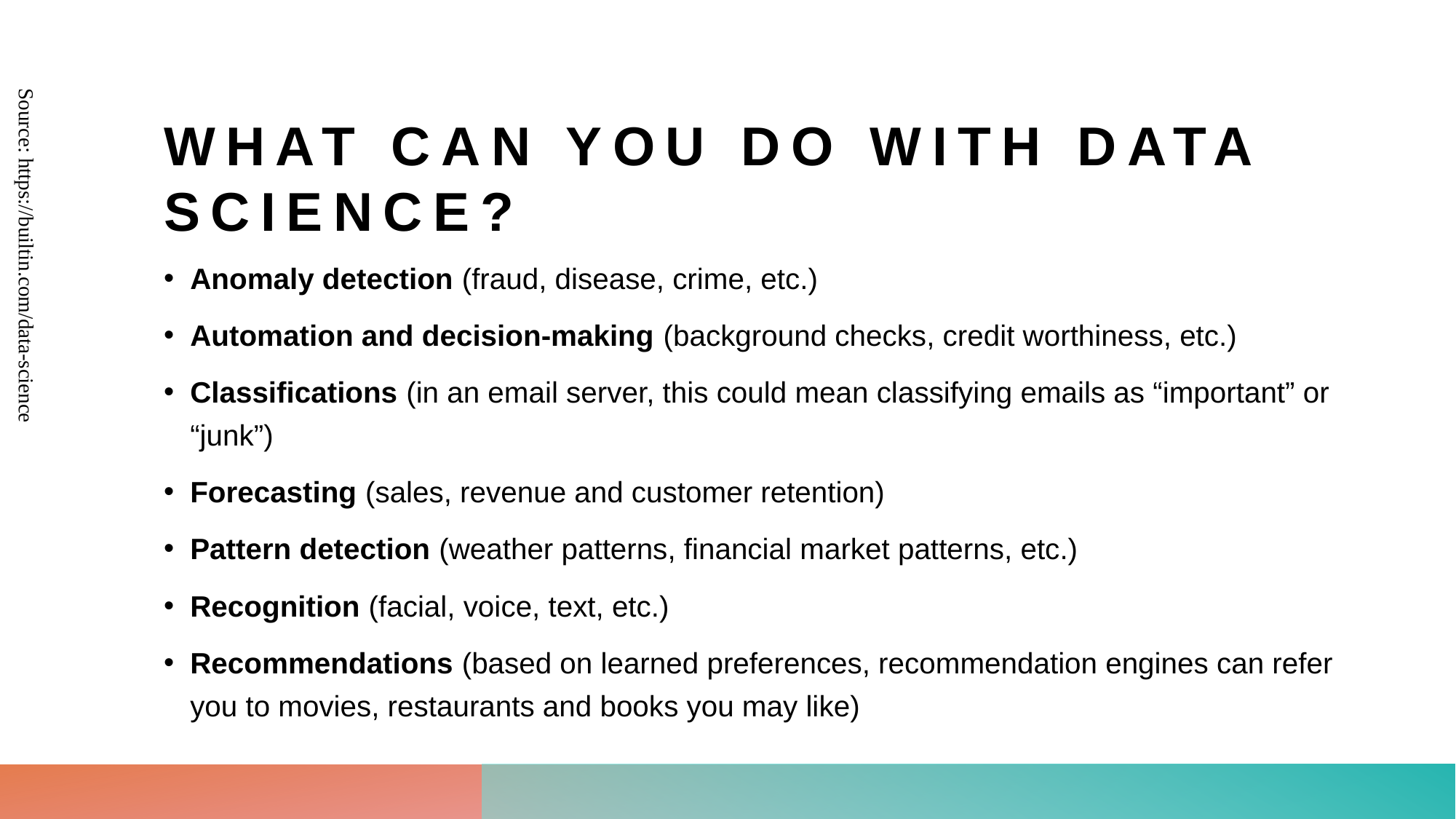

# What can You Do with Data Science?
Source: https://builtin.com/data-science
Anomaly detection (fraud, disease, crime, etc.)
Automation and decision-making (background checks, credit worthiness, etc.)
Classifications (in an email server, this could mean classifying emails as “important” or “junk”)
Forecasting (sales, revenue and customer retention)
Pattern detection (weather patterns, financial market patterns, etc.)
Recognition (facial, voice, text, etc.)
Recommendations (based on learned preferences, recommendation engines can refer you to movies, restaurants and books you may like)